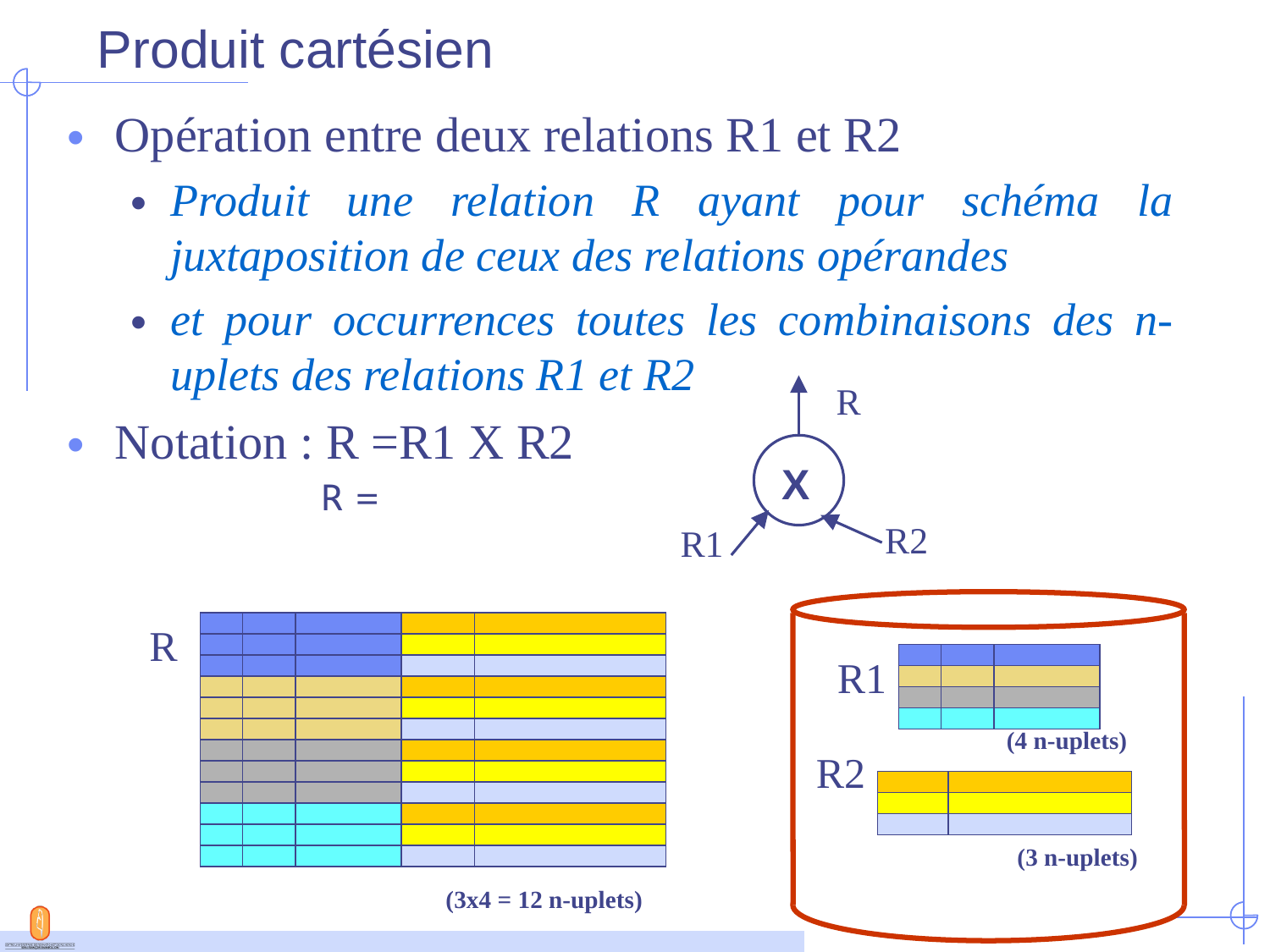

# Produit cartésien
Opération entre deux relations R1 et R2
Produit une relation R ayant pour schéma la juxtaposition de ceux des relations opérandes
et pour occurrences toutes les combinaisons des n-uplets des relations R1 et R2
Notation : R =R1 X R2
R =

R

X
R2
R1

R

R1

R2

(4 n-uplets)
(3 n-uplets)
(3x4 = 12 n-uplets)